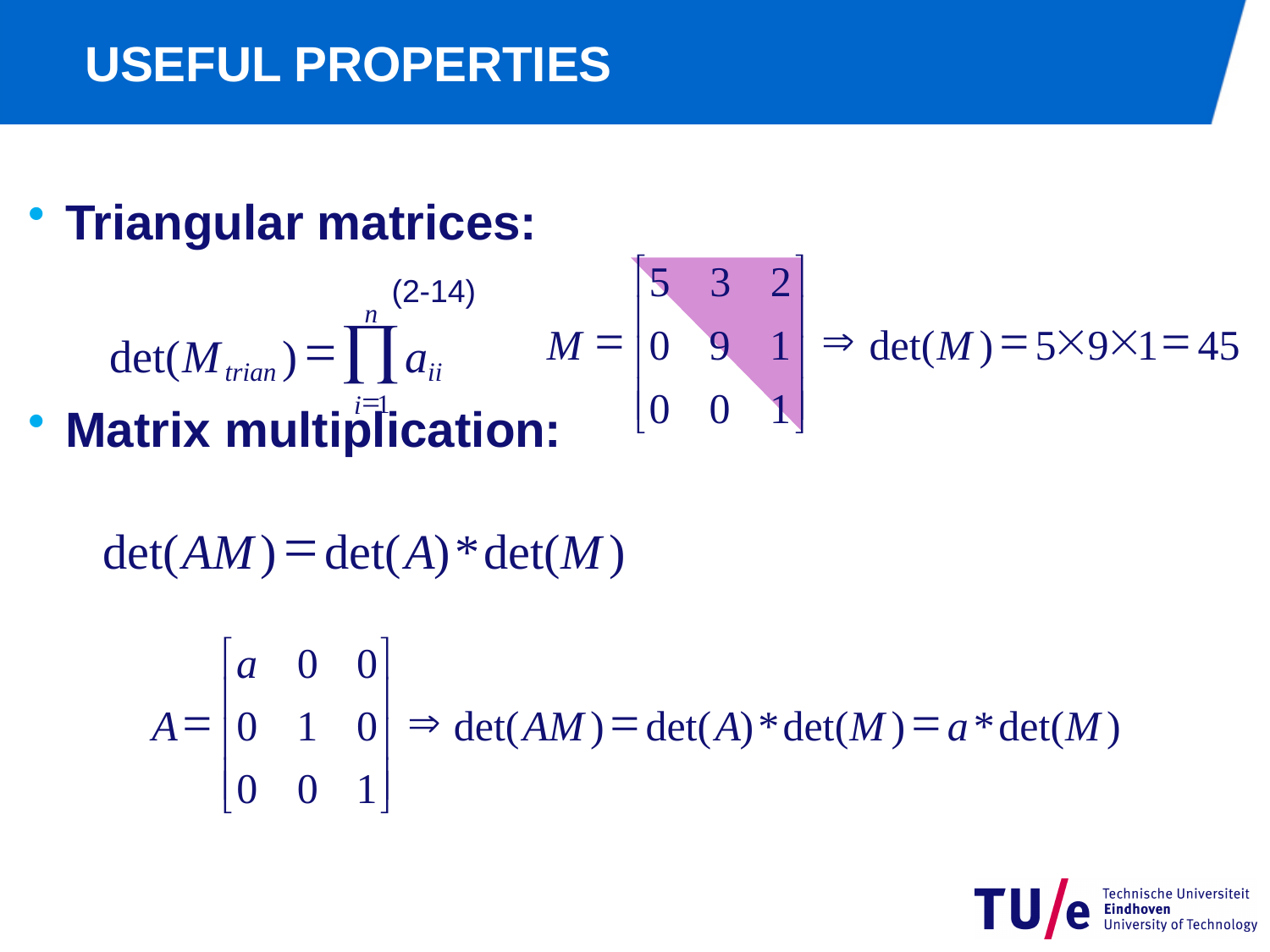

# USEFUL PROPERTIES
Triangular matrices:

Matrix multiplication:

5
3
2

=
⇒
=
×
×
=
M
0
9
1
det(
M
)
5
9
1
45

0
0
1

(2-14)

n
∏
=
det(
M
)
a
trian
ii
=
1
i
=

det(
AM
)
det(
A
)
*
det(
M
)

a
0
0

=
⇒
=
=
A
0
1
0
det(
AM
)
det(
A
)
*
det(
M
)
a
*
det(
M
)

0
0
1